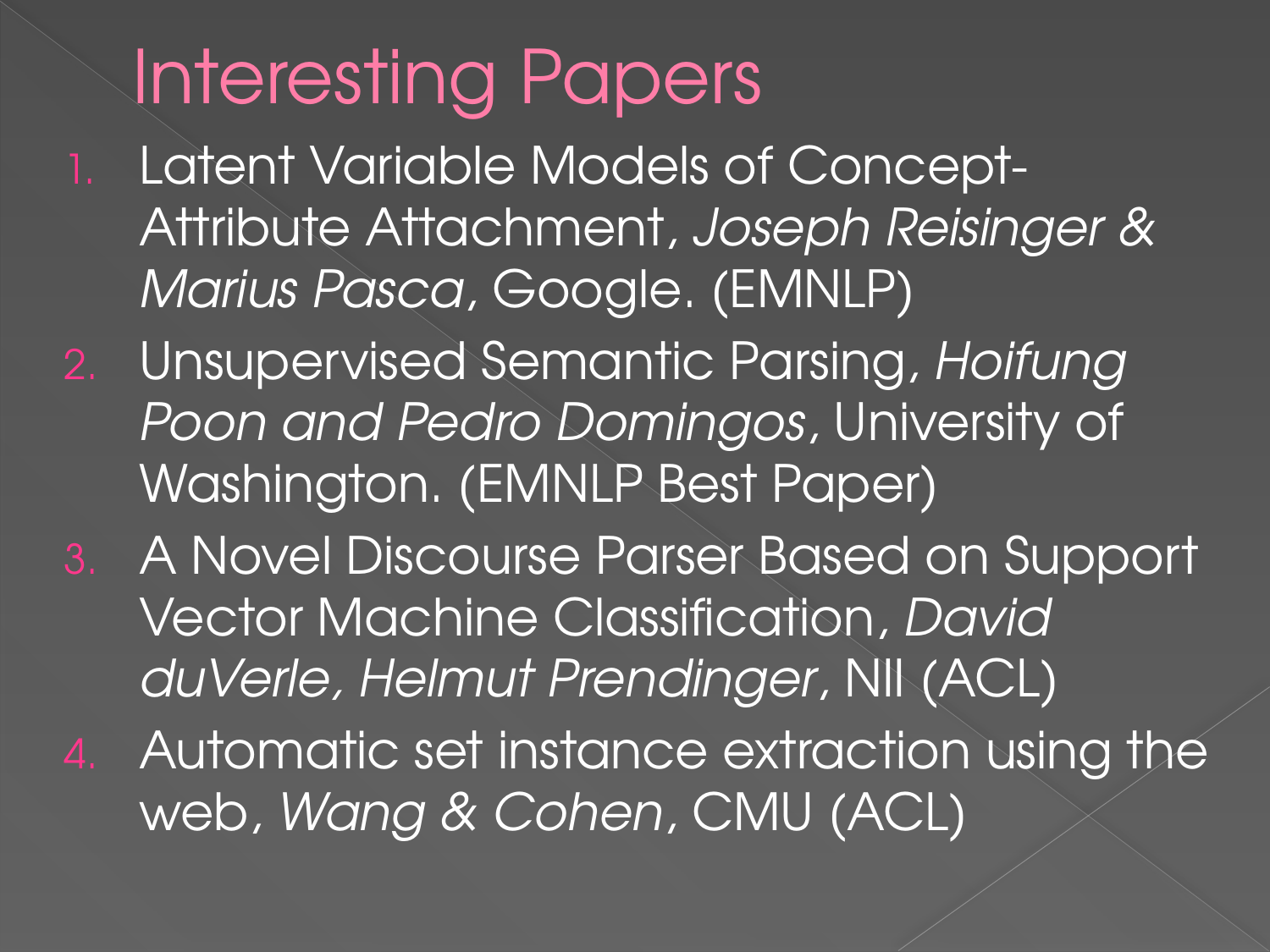

# Interesting Papers
Latent Variable Models of Concept-Attribute Attachment, Joseph Reisinger & Marius Pasca, Google. (EMNLP)
Unsupervised Semantic Parsing, Hoifung Poon and Pedro Domingos, University of Washington. (EMNLP Best Paper)
A Novel Discourse Parser Based on Support Vector Machine Classification, David duVerle, Helmut Prendinger, NII (ACL)
Automatic set instance extraction using the web, Wang & Cohen, CMU (ACL)